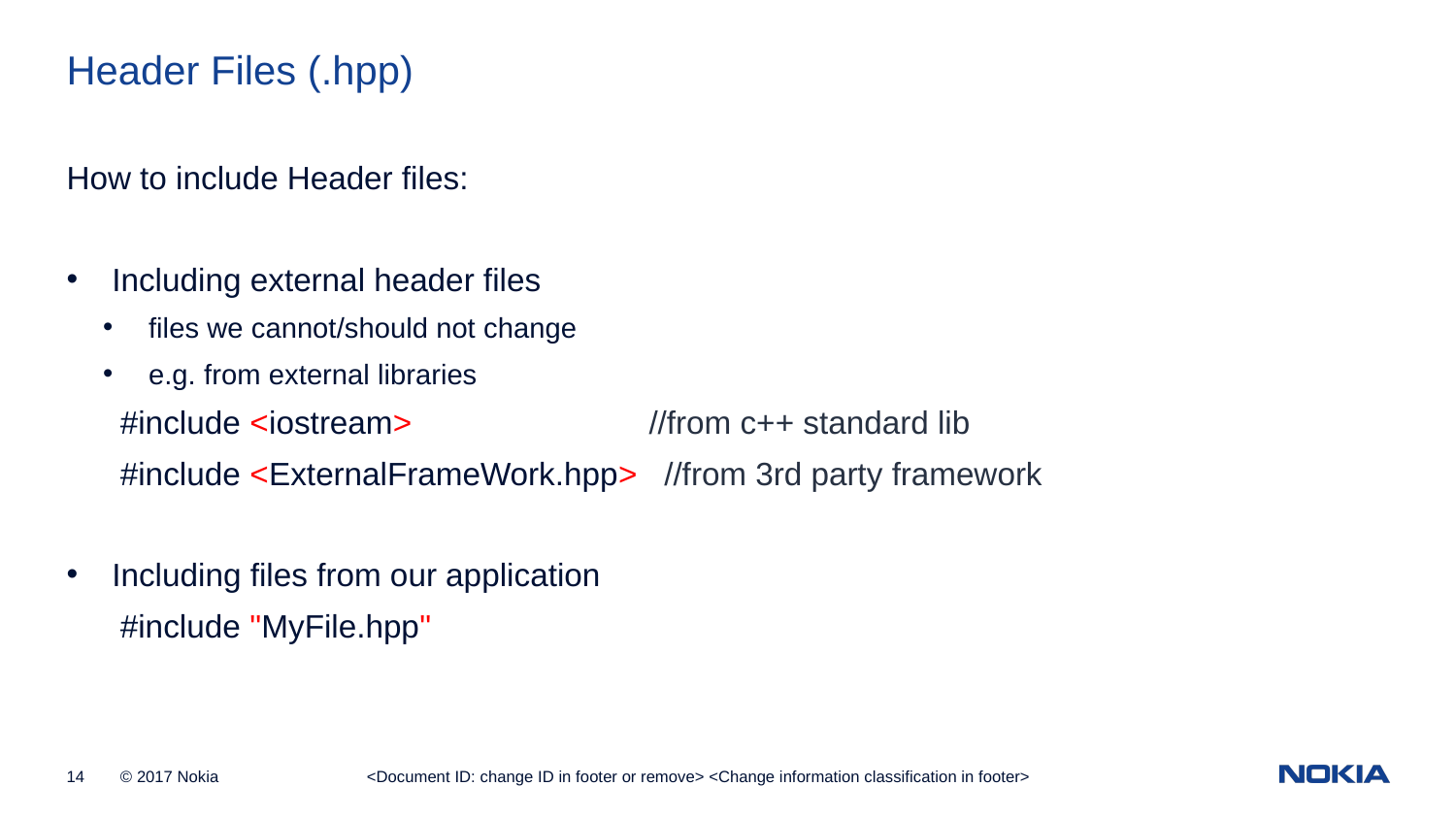

Header Files (.hpp)

How to include Header files:

Including external header files
files we cannot/should not change
e.g. from external libraries
      #include <iostream>		//from c++ standard lib
      #include <ExternalFrameWork.hpp>   //from 3rd party framework

Including files from our application
      #include "MyFile.hpp"
<Document ID: change ID in footer or remove> <Change information classification in footer>